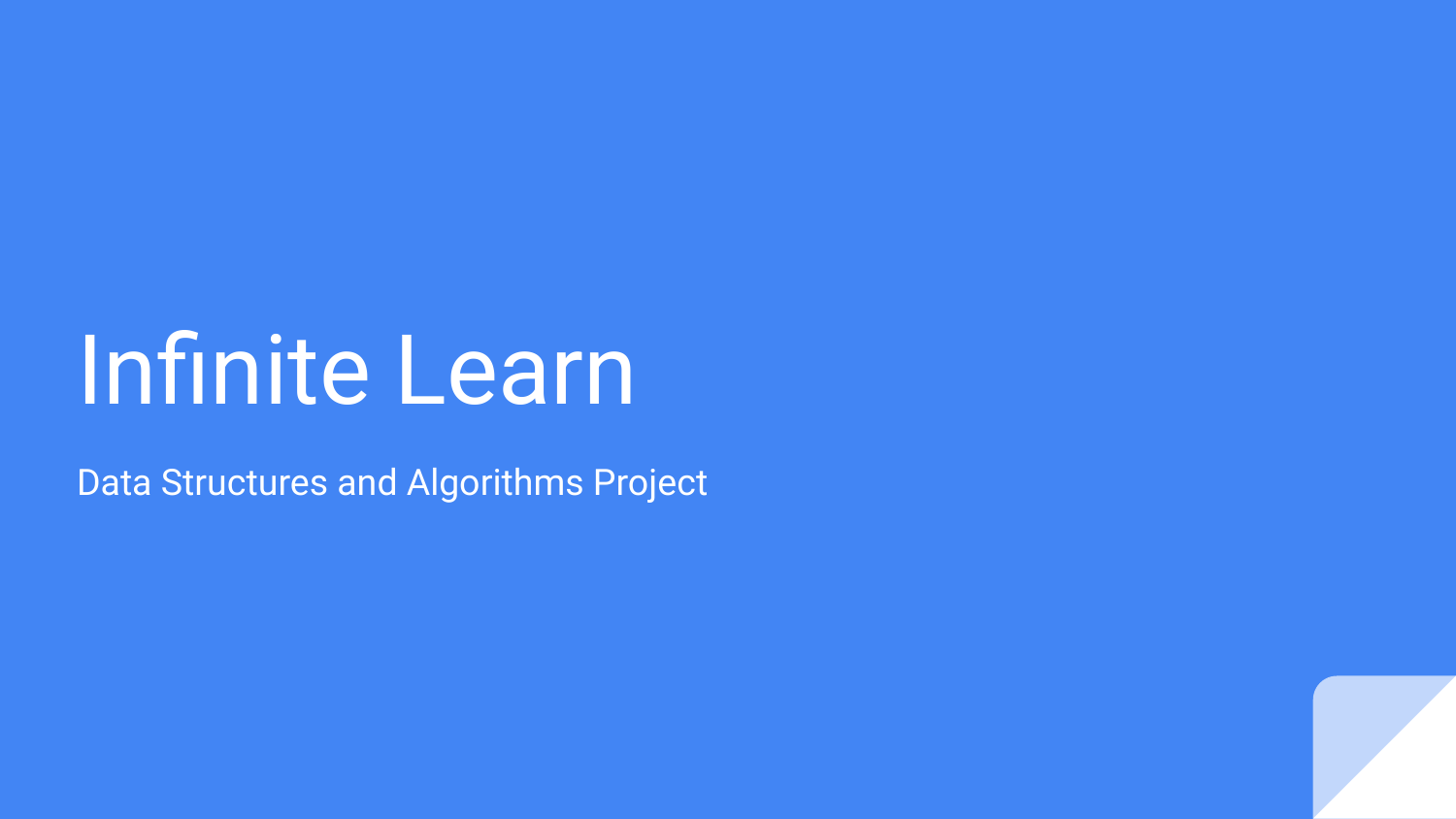

# Infinite Learn
Data Structures and Algorithms Project